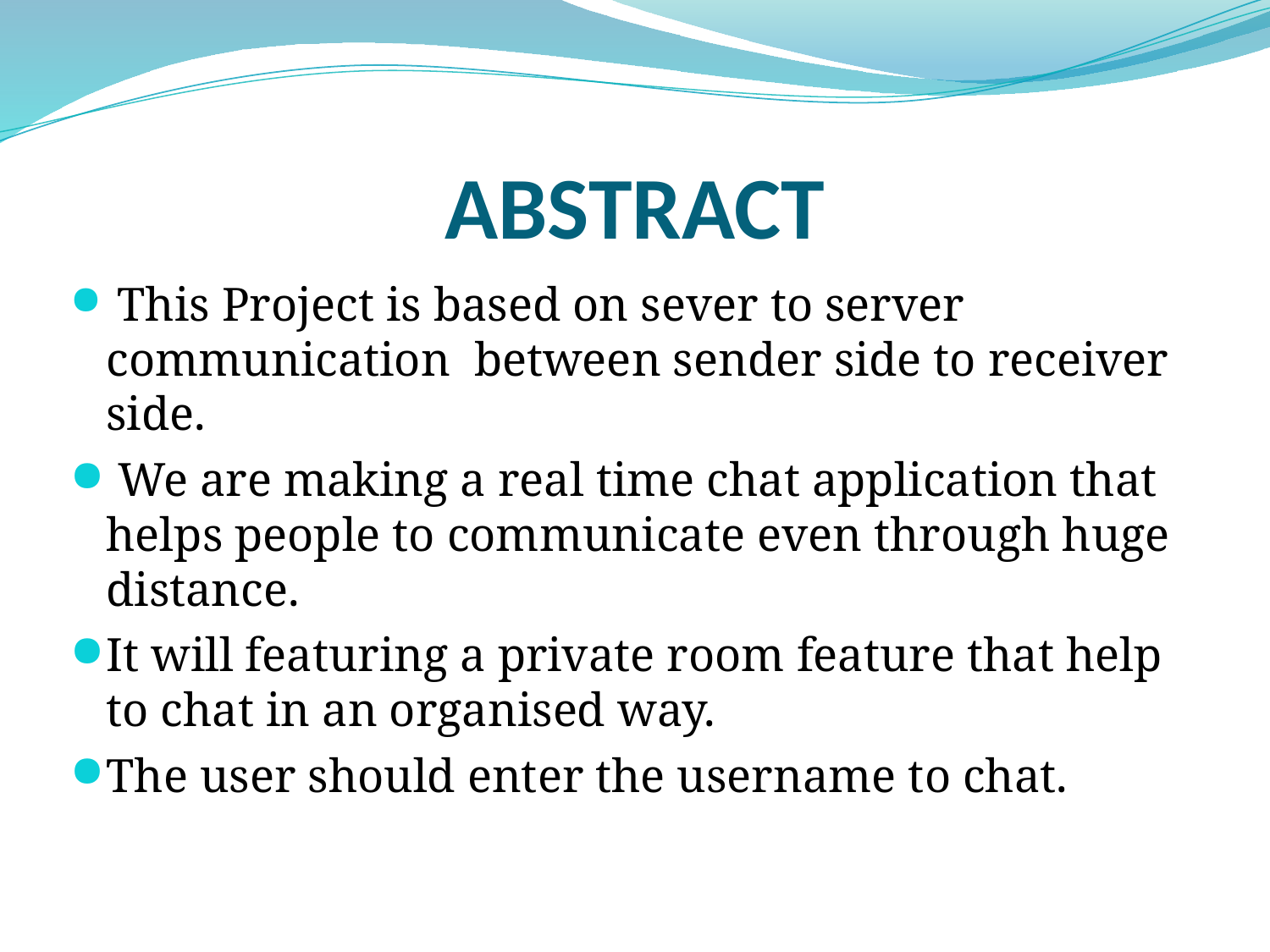

# ABSTRACT
 This Project is based on sever to server communication  between sender side to receiver side.
 We are making a real time chat application that helps people to communicate even through huge distance.
It will featuring a private room feature that help to chat in an organised way.
The user should enter the username to chat.